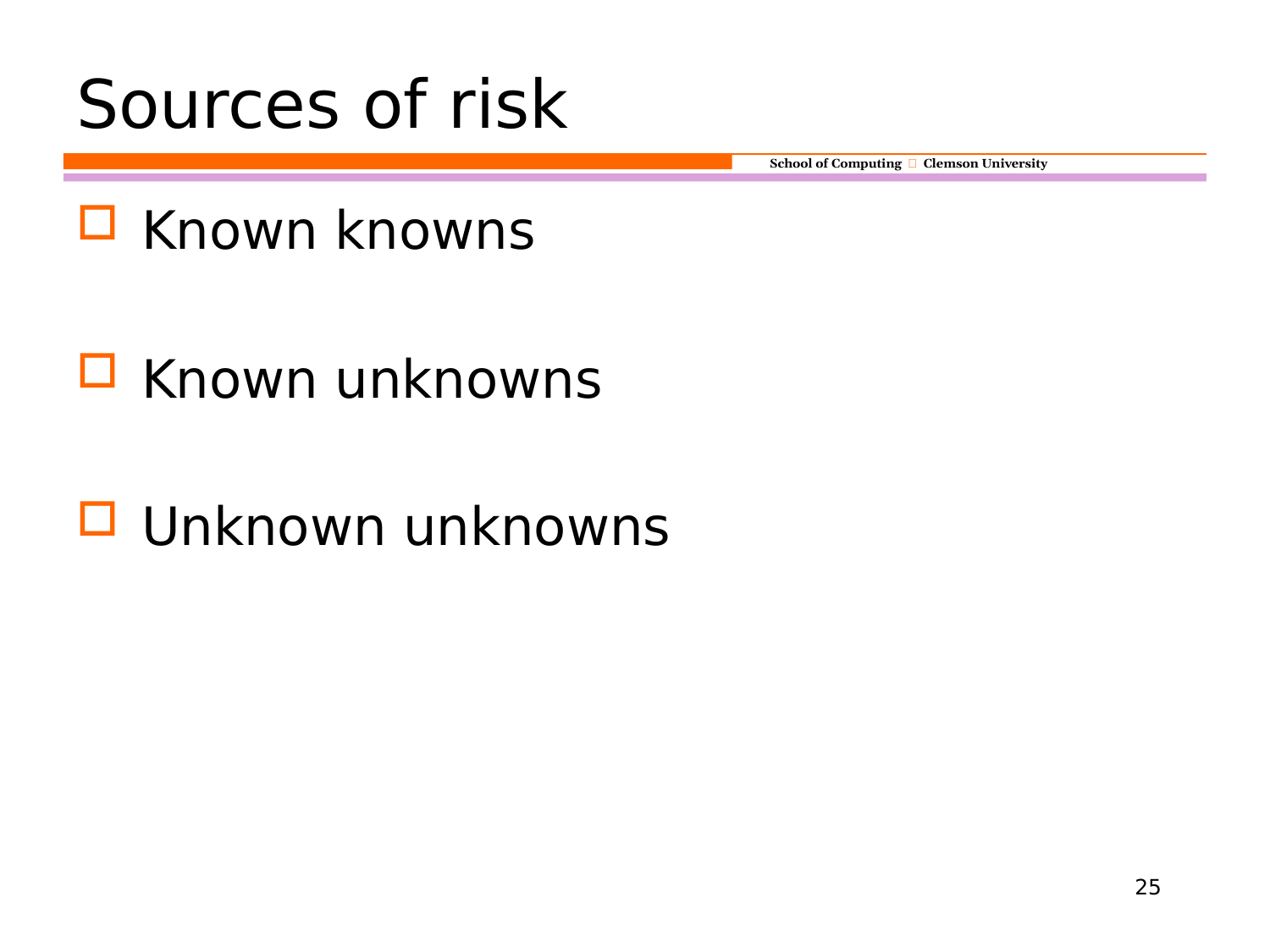

# Sources of risk
Known knowns

Known unknowns

Unknown unknowns
25